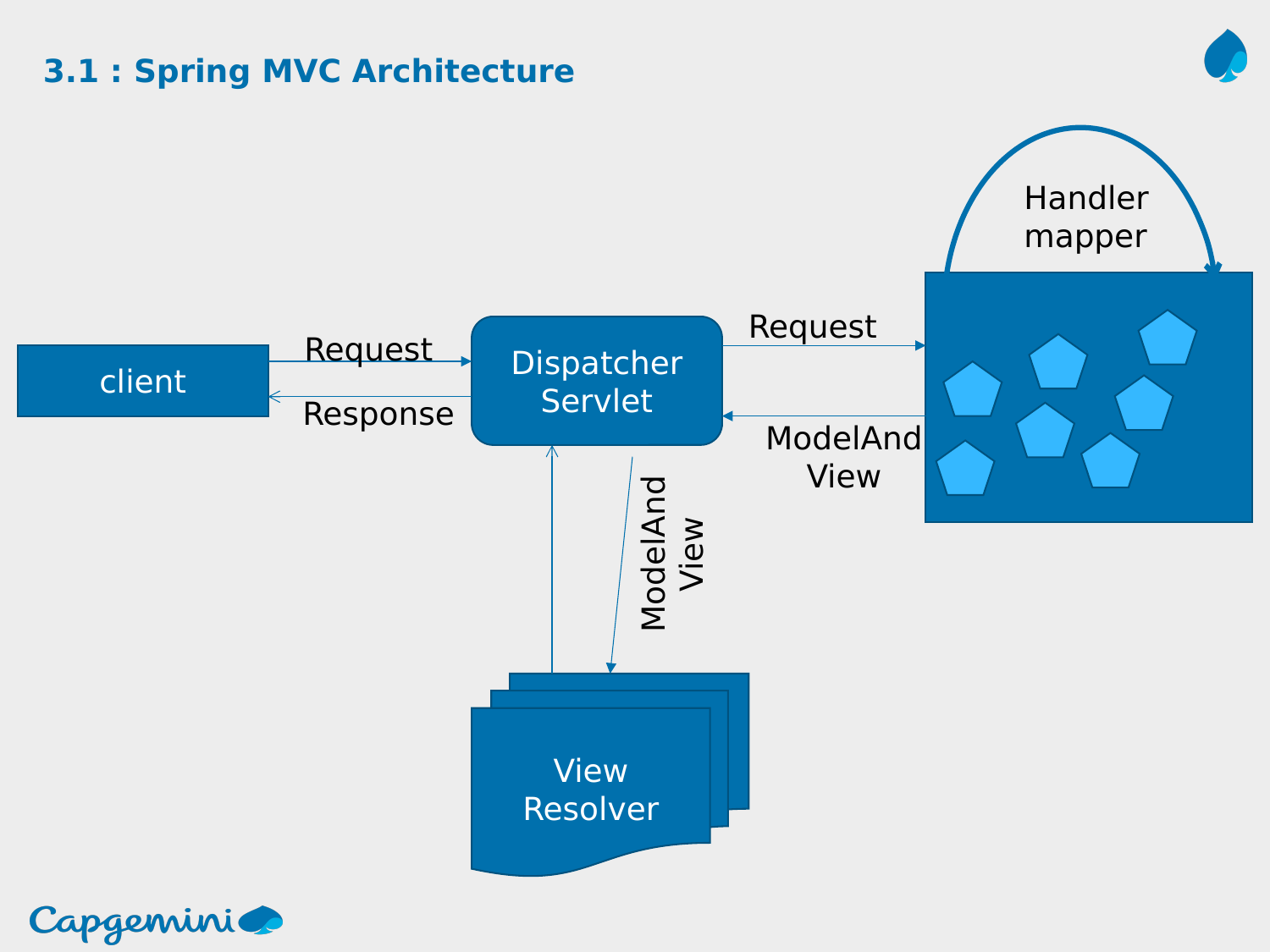

# 3.1 : Spring MVC Architecture

Handler
mapper

controller
Request

Dispatcher
Servlet
Request

client

Response

ModelAnd
View

ModelAnd
View
View Resolver